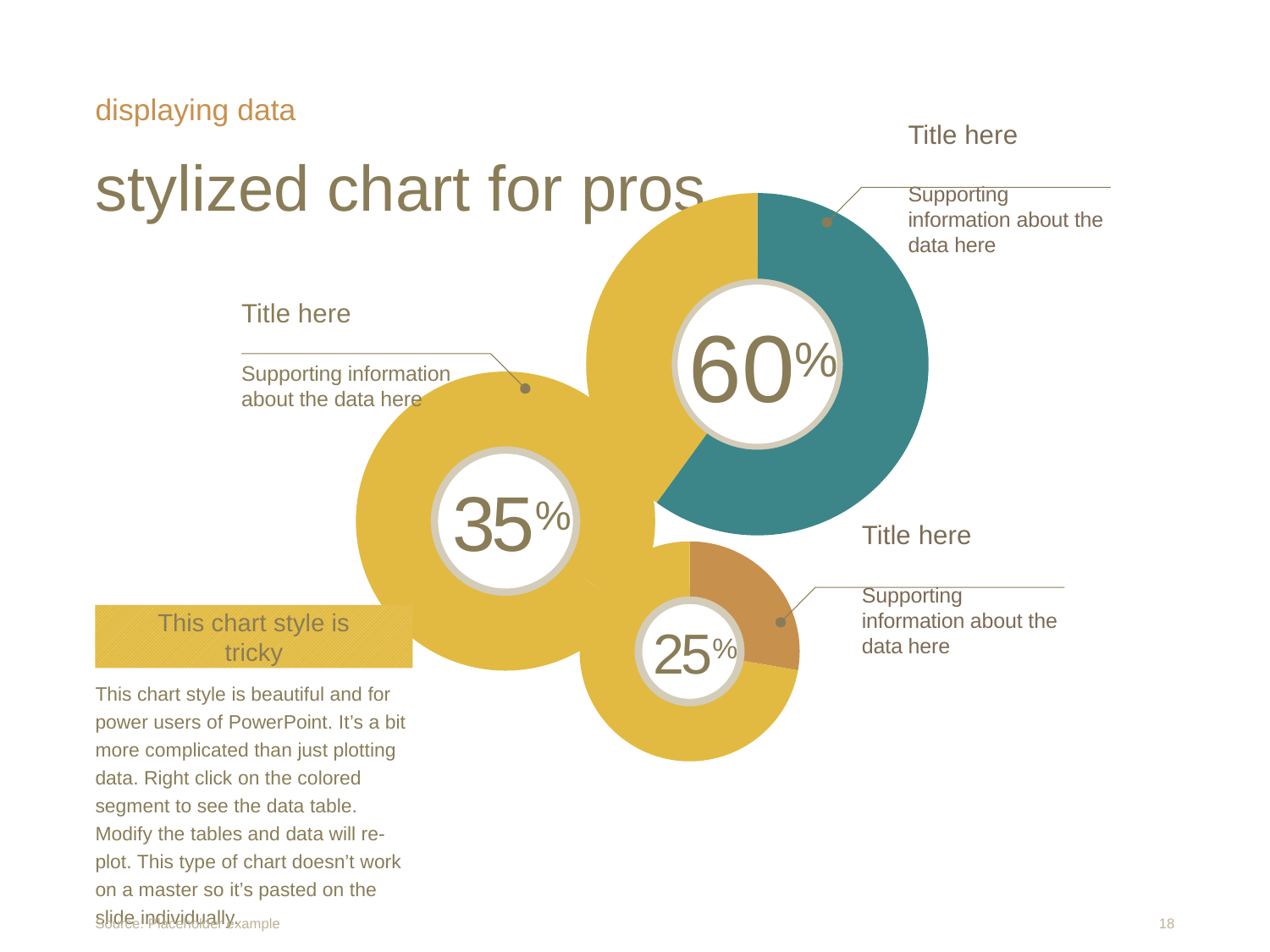

displaying data
Title here
Supporting information about the data here
# stylized chart for pros

### Chart

| Category | Column1 |
|---|---|
|  | 6.0 |
|  | 4.0 |

Title here
Supporting information about the data here
60%

### Chart

| Category | Column1 |
|---|---|
|  | 3.5 |
|  | 6.5 |
35%
Title here
Supporting information about the data here

### Chart

| Category | Column1 |
|---|---|
|  | 2.5 |
|  | 6.5 |

This chart style is tricky
25%
This chart style is beautiful and for power users of PowerPoint. It’s a bit more complicated than just plotting data. Right click on the colored segment to see the data table. Modify the tables and data will re-plot. This type of chart doesn’t work on a master so it’s pasted on the slide individually.
Source: Placeholder example